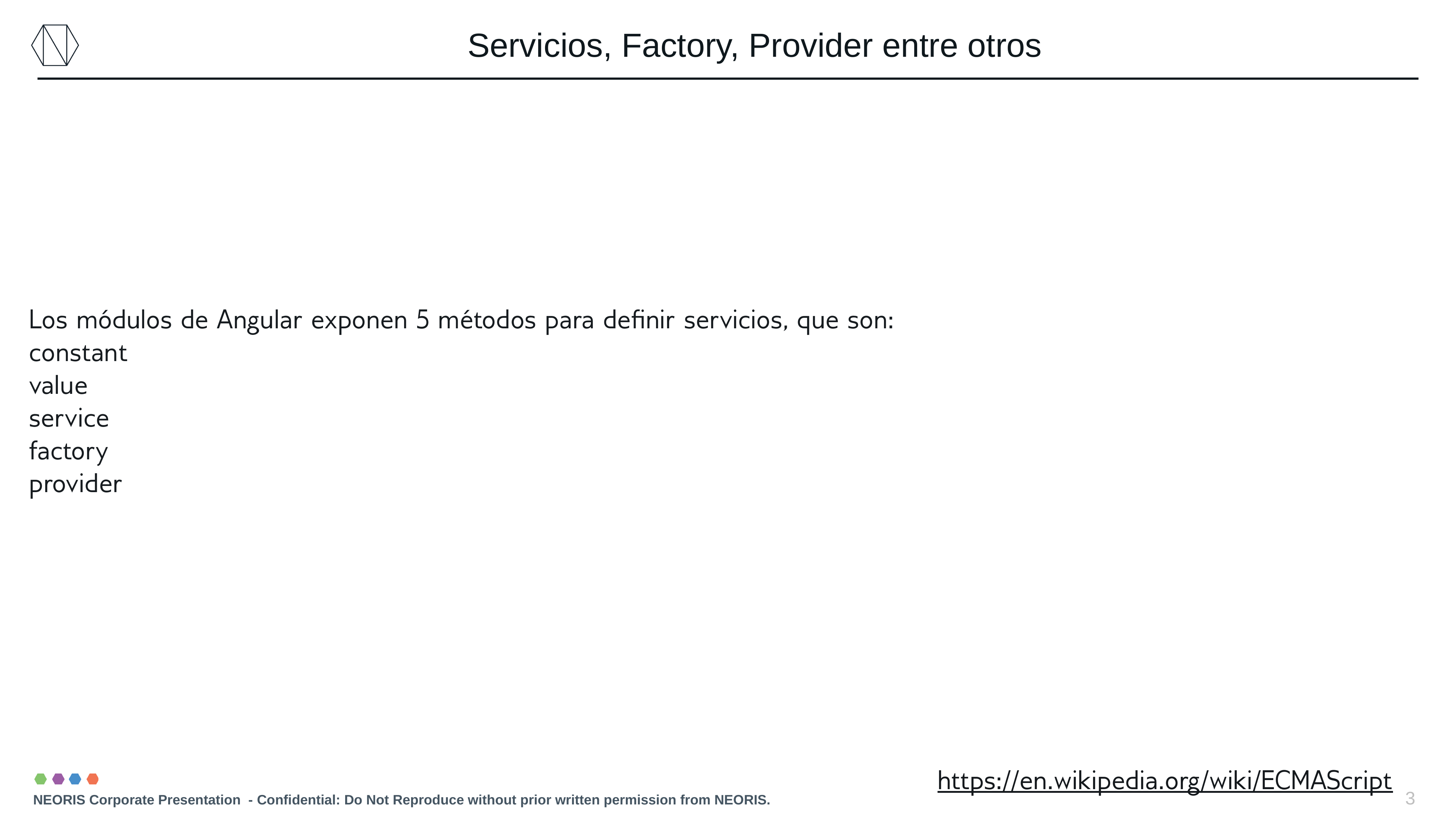

Servicios, Factory, Provider entre otros

Los módulos de Angular exponen 5 métodos para definir servicios, que son:
constant
value
service
factory
provider

https://en.wikipedia.org/wiki/ECMAScript